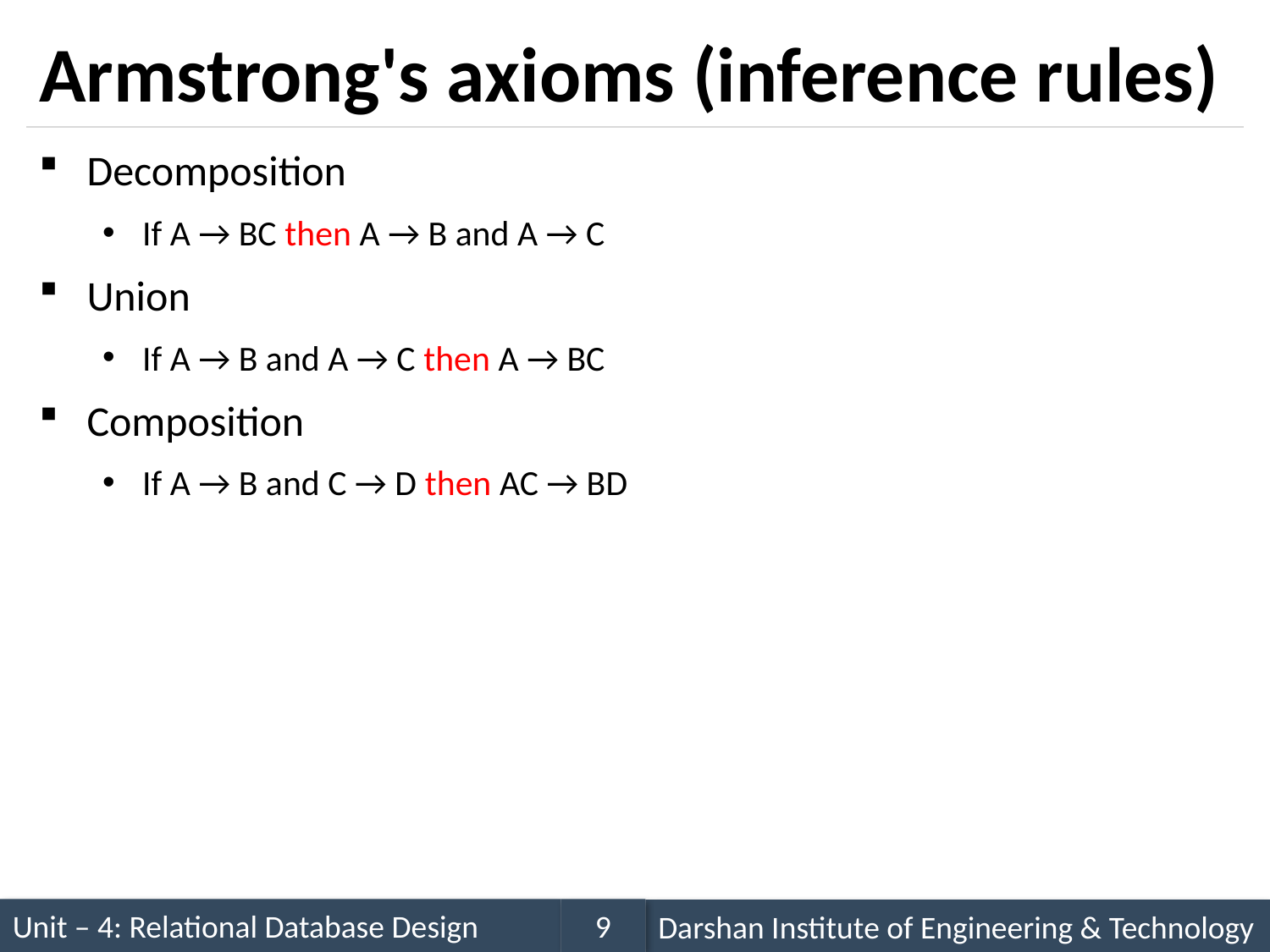

# Armstrong's axioms (inference rules)
Decomposition
If A → BC then A → B and A → C
Union
If A → B and A → C then A → BC
Composition
If A → B and C → D then AC → BD